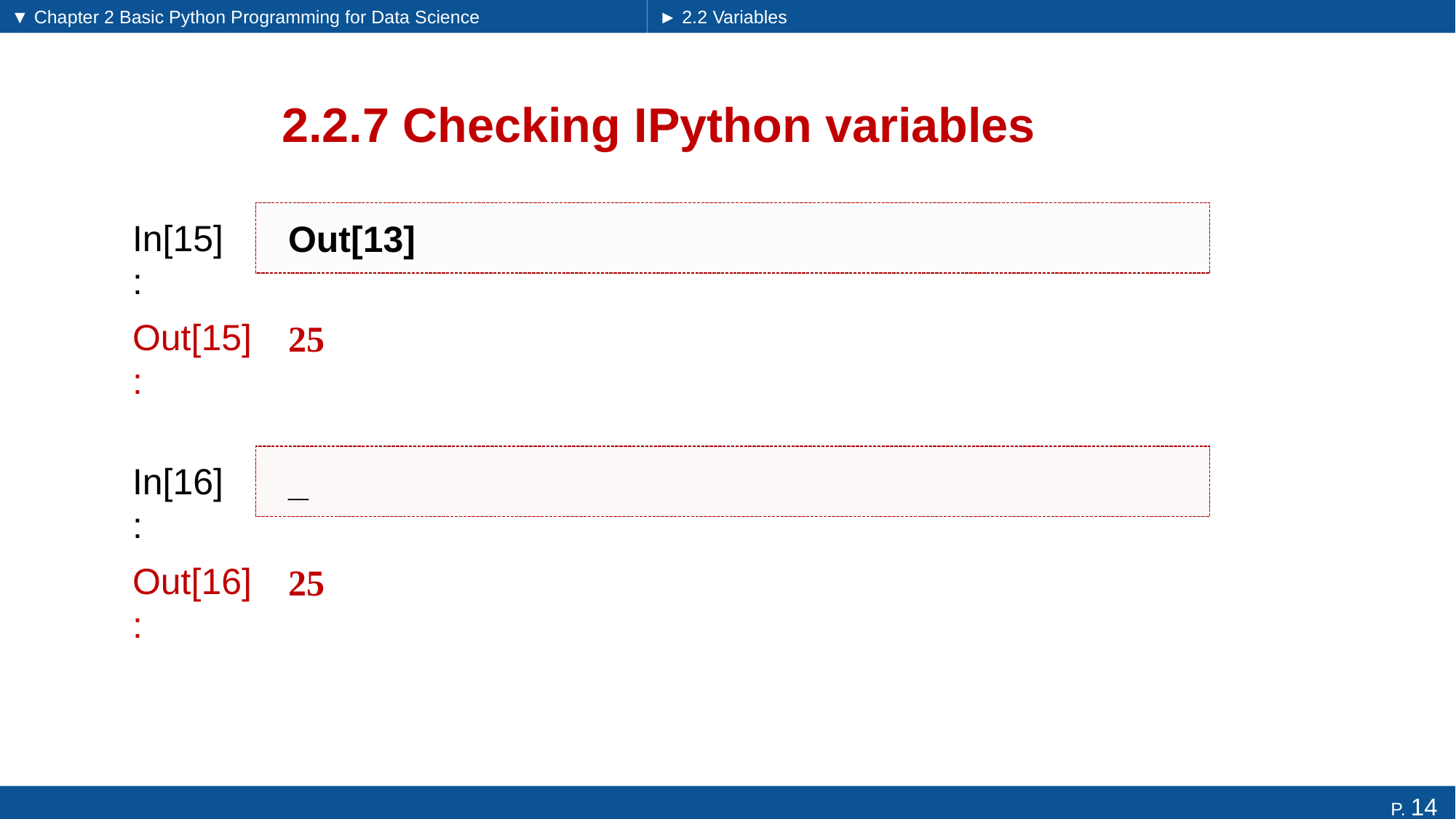

▼ Chapter 2 Basic Python Programming for Data Science
► 2.2 Variables
# 2.2.7 Checking IPython variables
Out[13]
In[15]:
25
Out[15]:
_
In[16]:
25
Out[16]: